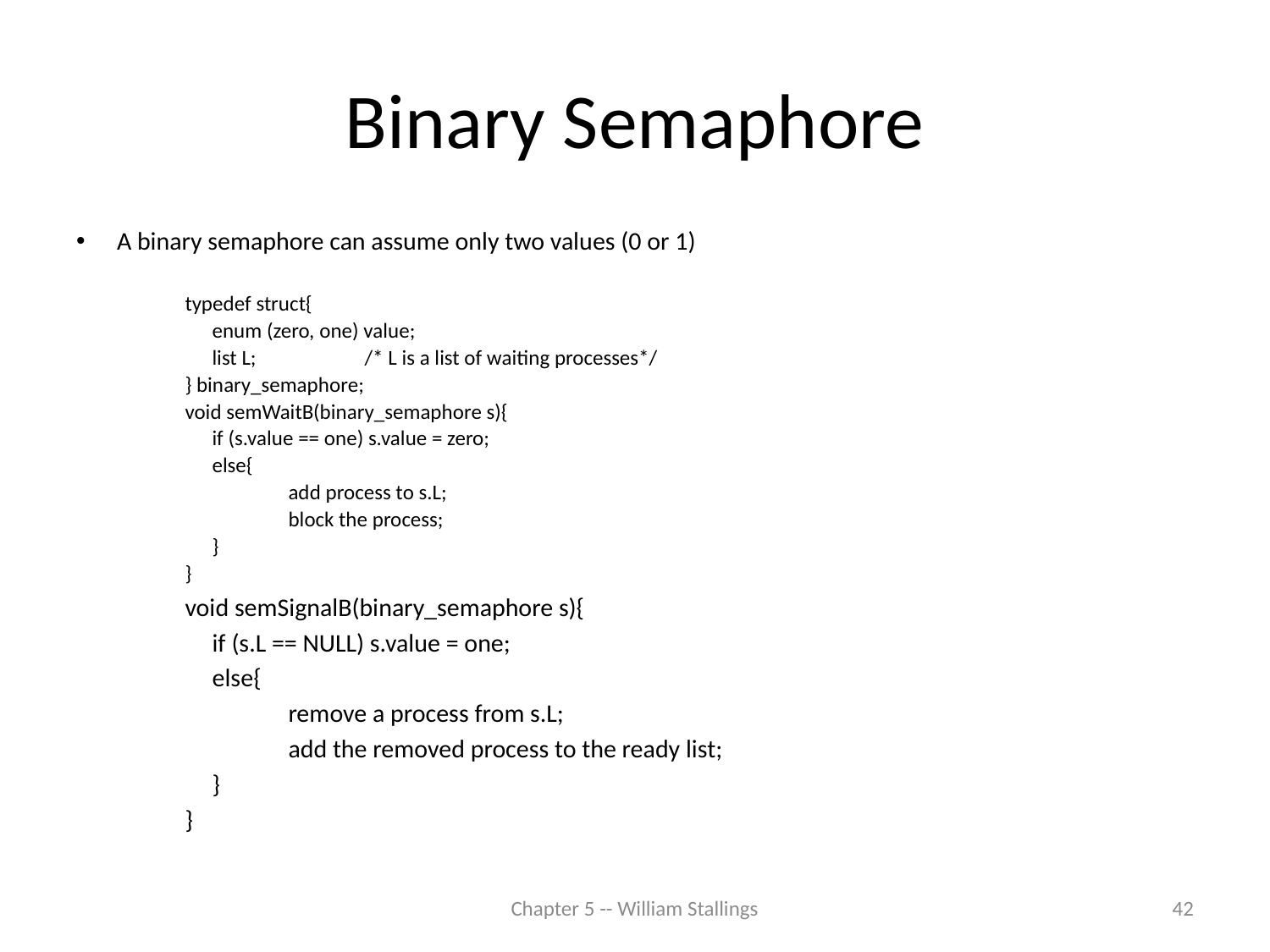

# Binary Semaphore
A binary semaphore can assume only two values (0 or 1)

typedef struct{
	enum (zero, one) value;
	list L;   		/* L is a list of waiting processes*/
} binary_semaphore;
void semWaitB(binary_semaphore s){
	if (s.value == one) s.value = zero;
	else{
		add process to s.L;
		block the process;
	}
}
void semSignalB(binary_semaphore s){
	if (s.L == NULL) s.value = one;
	else{
		remove a process from s.L;
		add the removed process to the ready list;
	}
}

Chapter 5 -- William Stallings
42